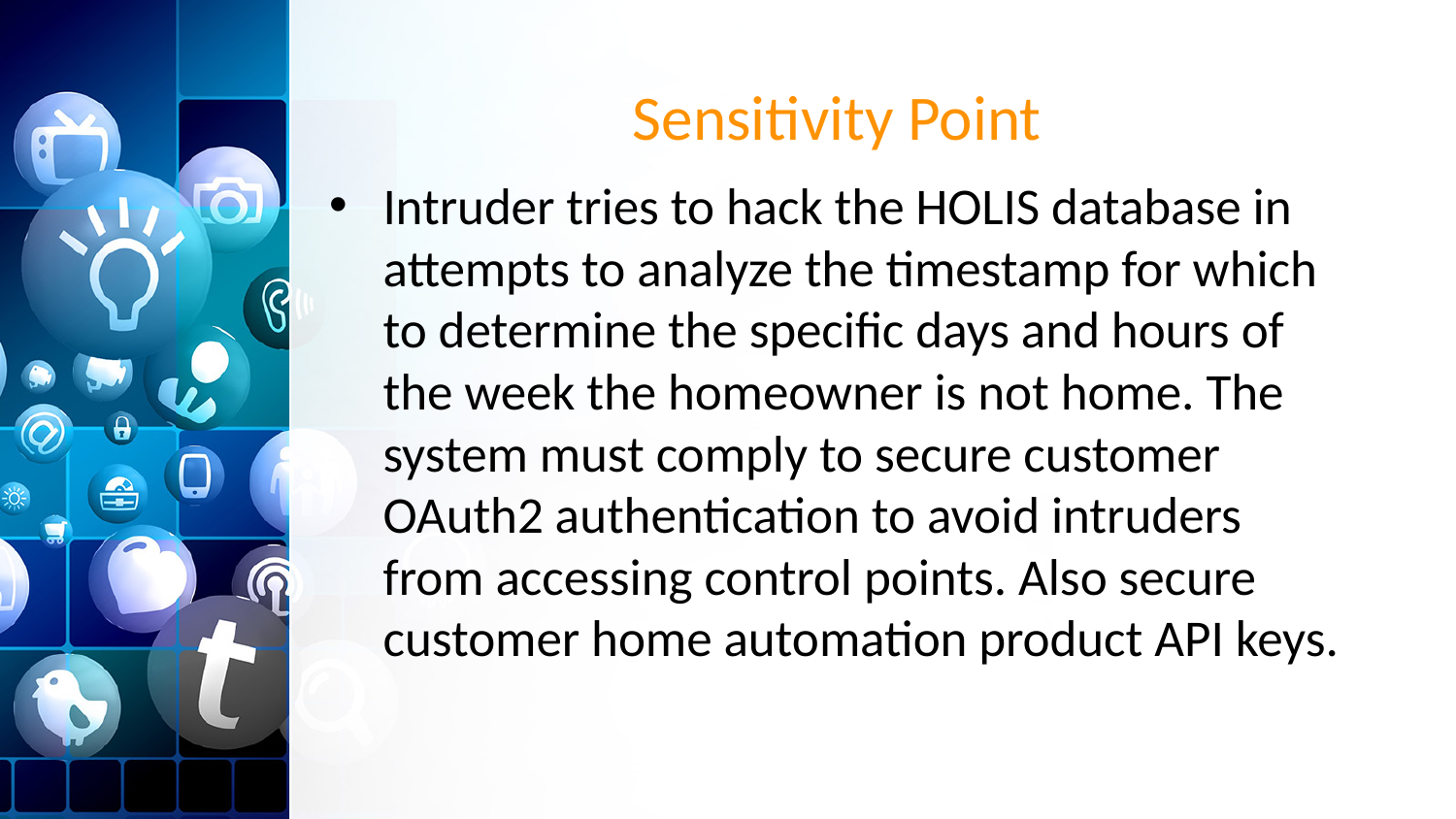

# Sensitivity Point
Intruder tries to hack the HOLIS database in attempts to analyze the timestamp for which to determine the specific days and hours of the week the homeowner is not home. The system must comply to secure customer OAuth2 authentication to avoid intruders from accessing control points. Also secure customer home automation product API keys.